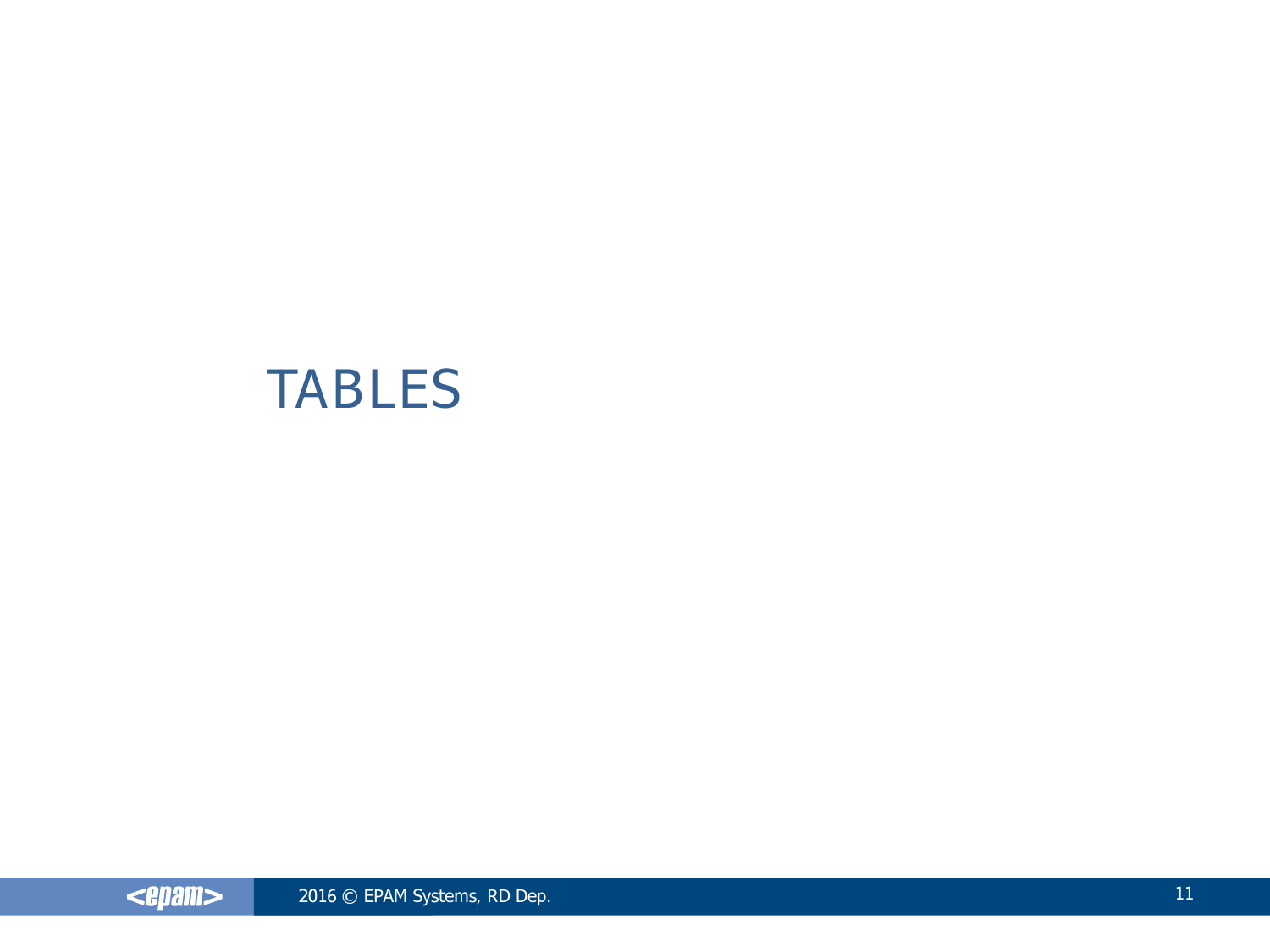

# tables
11
2016 © EPAM Systems, RD Dep.